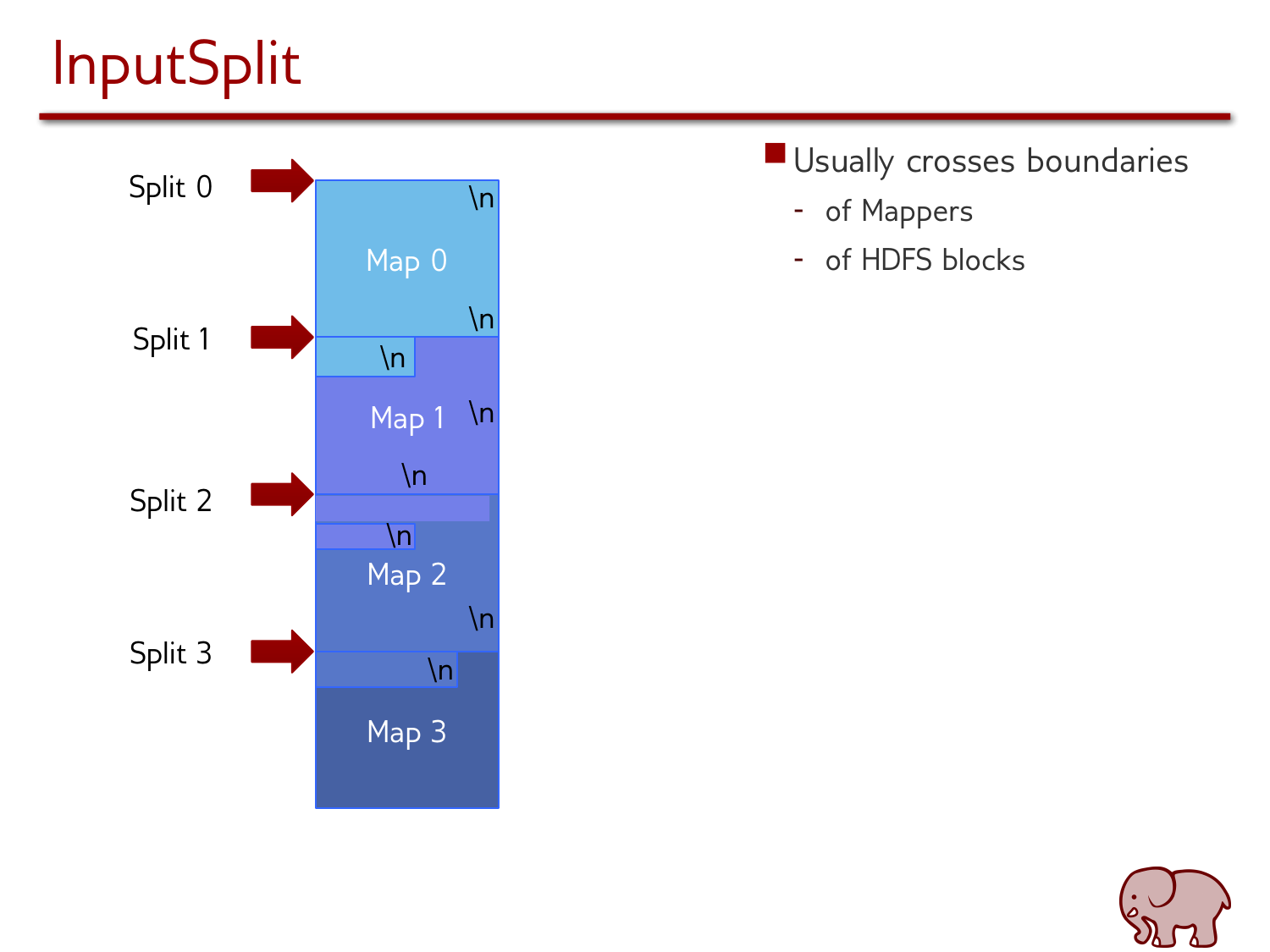

# InputSplit
Usually crosses boundaries
of Mappers
of HDFS blocks
Split 0

\n
Map 0
\n
Split 1

\n

Map 1
\n
\n
Split 2

Map 2

\n

\n
Split 3

\n

Map 3